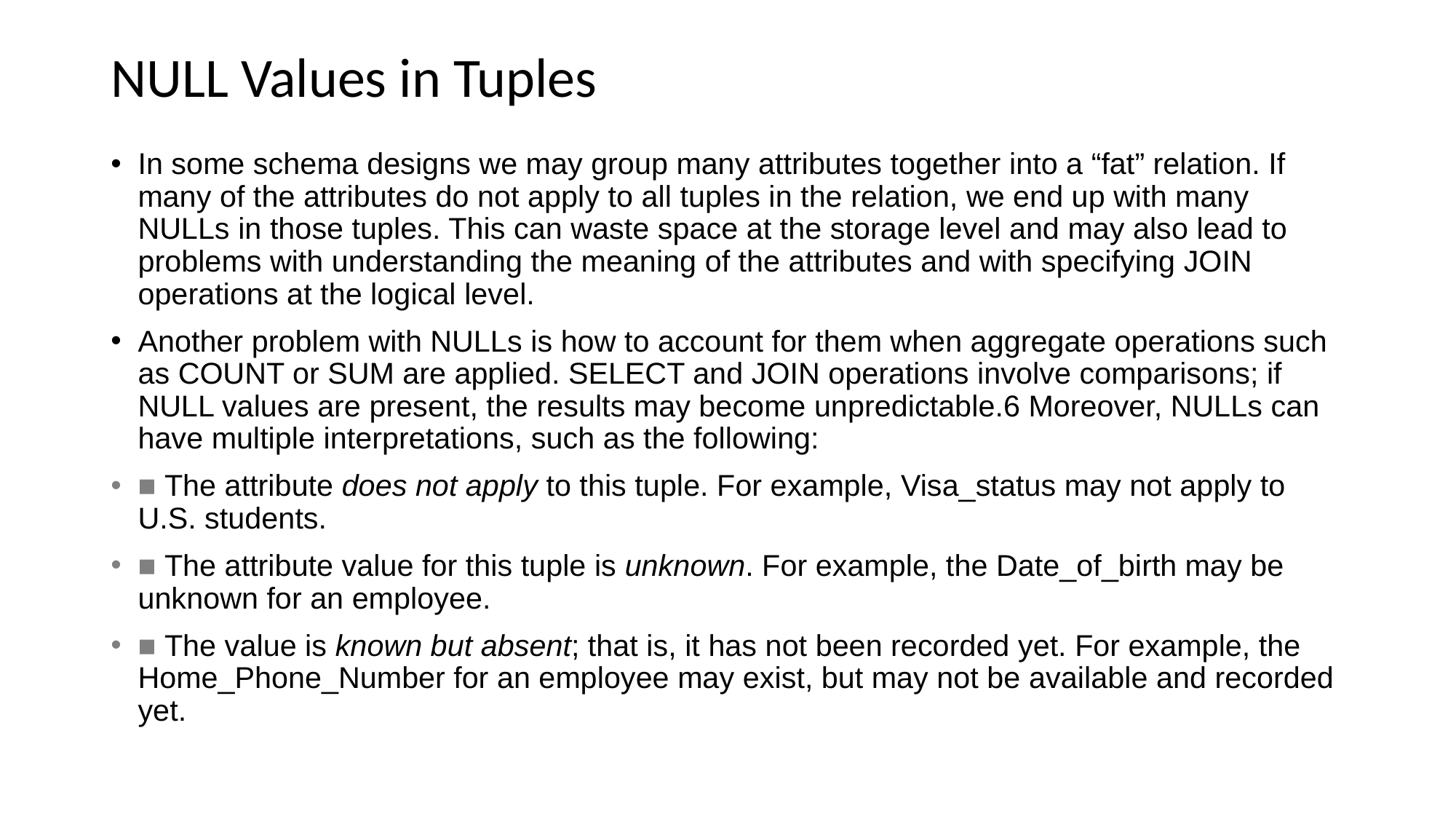

# NULL Values in Tuples
In some schema designs we may group many attributes together into a “fat” relation. If many of the attributes do not apply to all tuples in the relation, we end up with many NULLs in those tuples. This can waste space at the storage level and may also lead to problems with understanding the meaning of the attributes and with specifying JOIN operations at the logical level.
Another problem with NULLs is how to account for them when aggregate operations such as COUNT or SUM are applied. SELECT and JOIN operations involve comparisons; if NULL values are present, the results may become unpredictable.6 Moreover, NULLs can have multiple interpretations, such as the following:
■ The attribute does not apply to this tuple. For example, Visa_status may not apply to U.S. students.
■ The attribute value for this tuple is unknown. For example, the Date_of_birth may be unknown for an employee.
■ The value is known but absent; that is, it has not been recorded yet. For example, the Home_Phone_Number for an employee may exist, but may not be available and recorded yet.